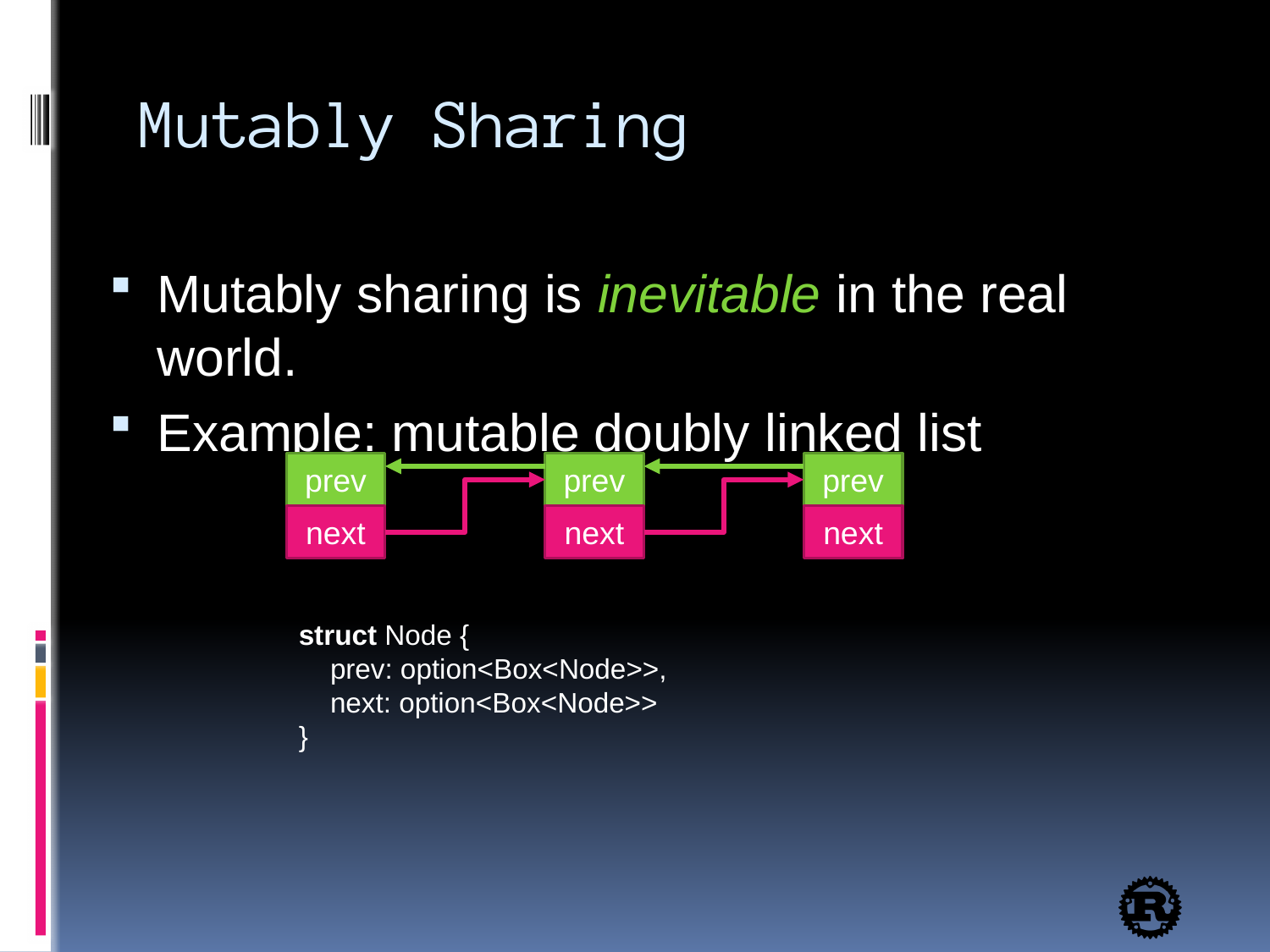

# Mutably Sharing
Mutably sharing is inevitable in the real world.
Example: mutable doubly linked list
prev
prev
prev
next
next
next
struct Node {
    prev: option<Box<Node>>,
    next: option<Box<Node>>
}